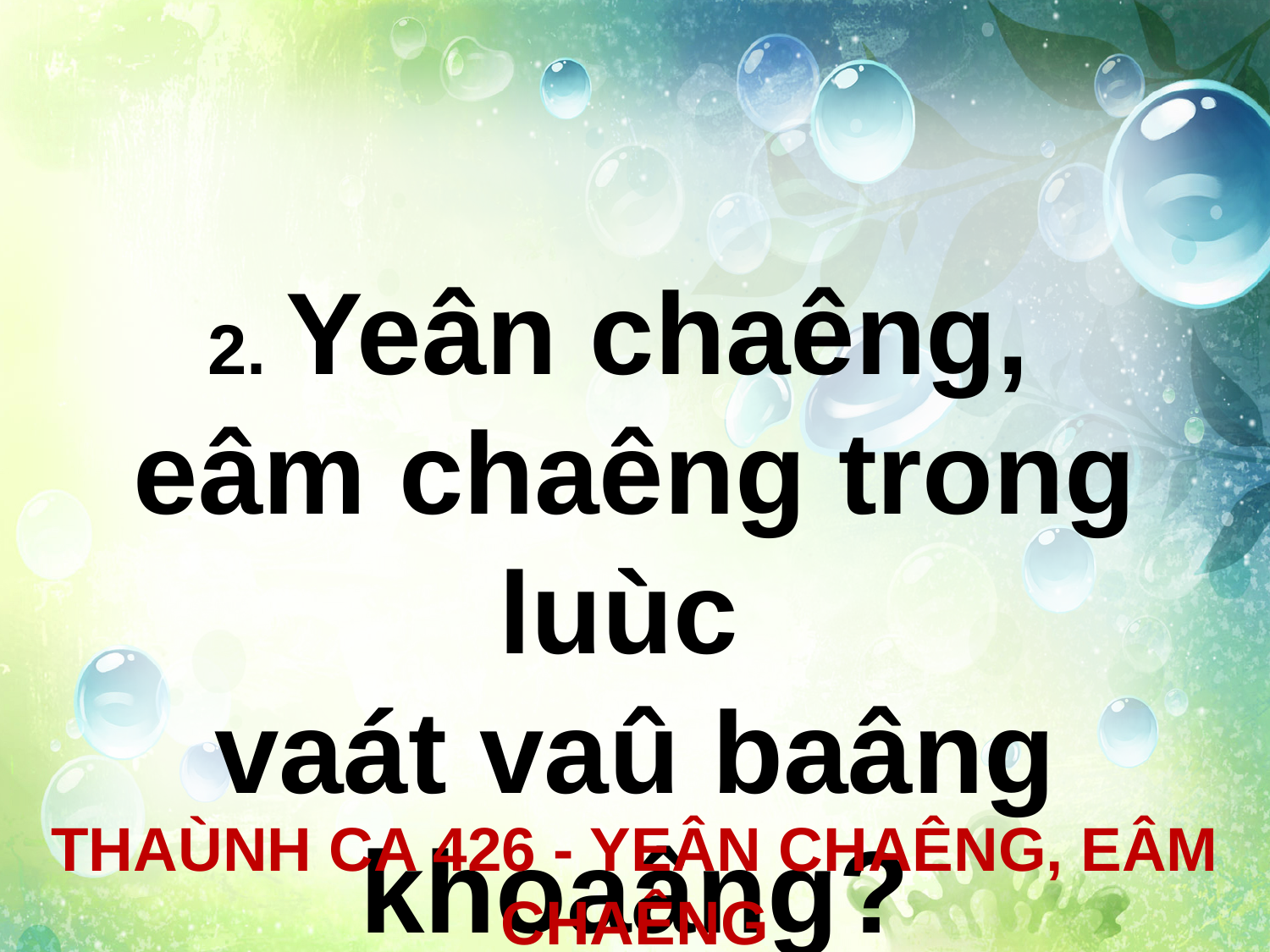

2. Yeân chaêng,
eâm chaêng trong luùc
vaát vaû baâng khoaâng?
THAÙNH CA 426 - YEÂN CHAÊNG, EÂM CHAÊNG